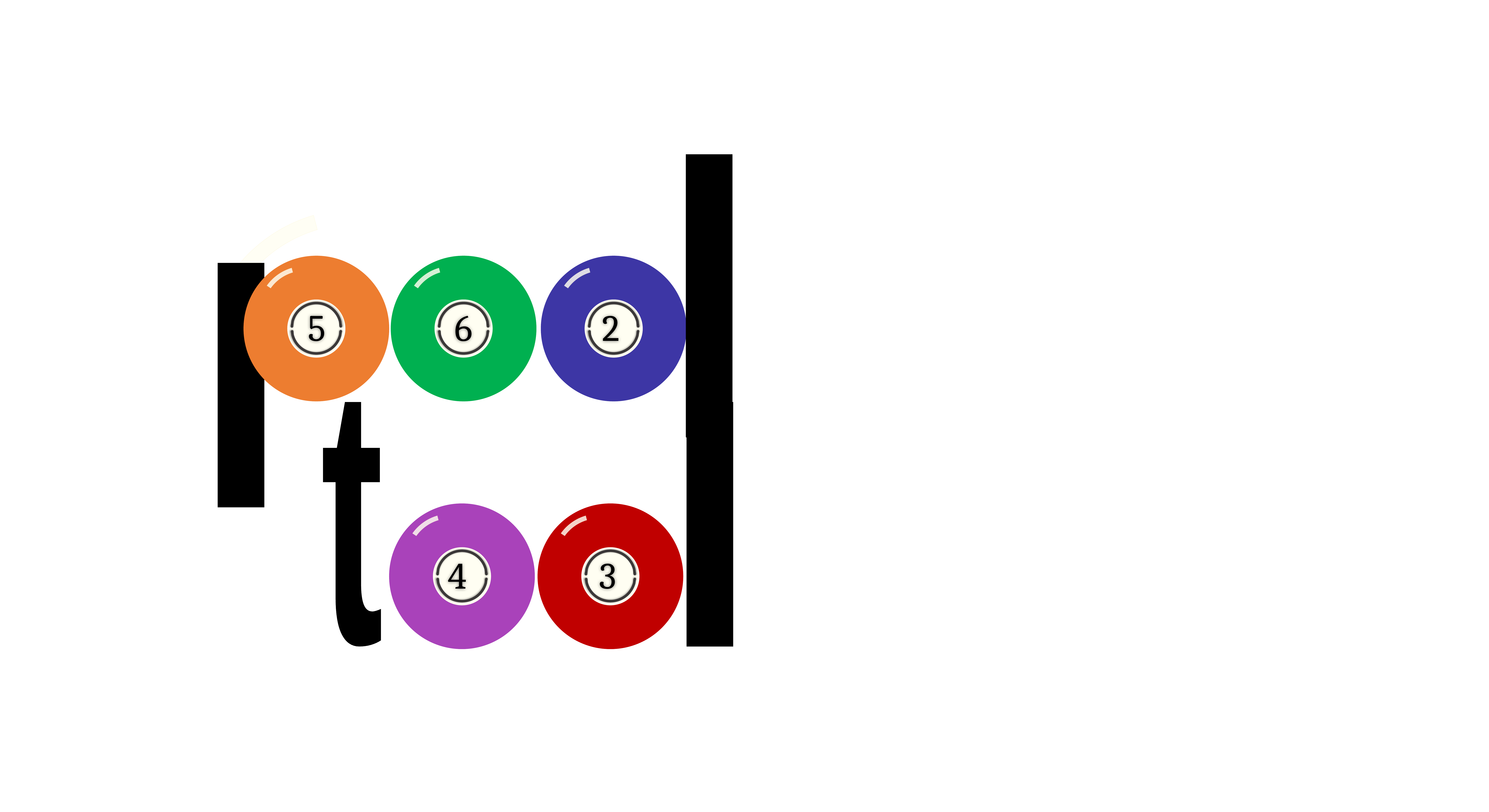

l

l
5
6
2
t
l

4
3